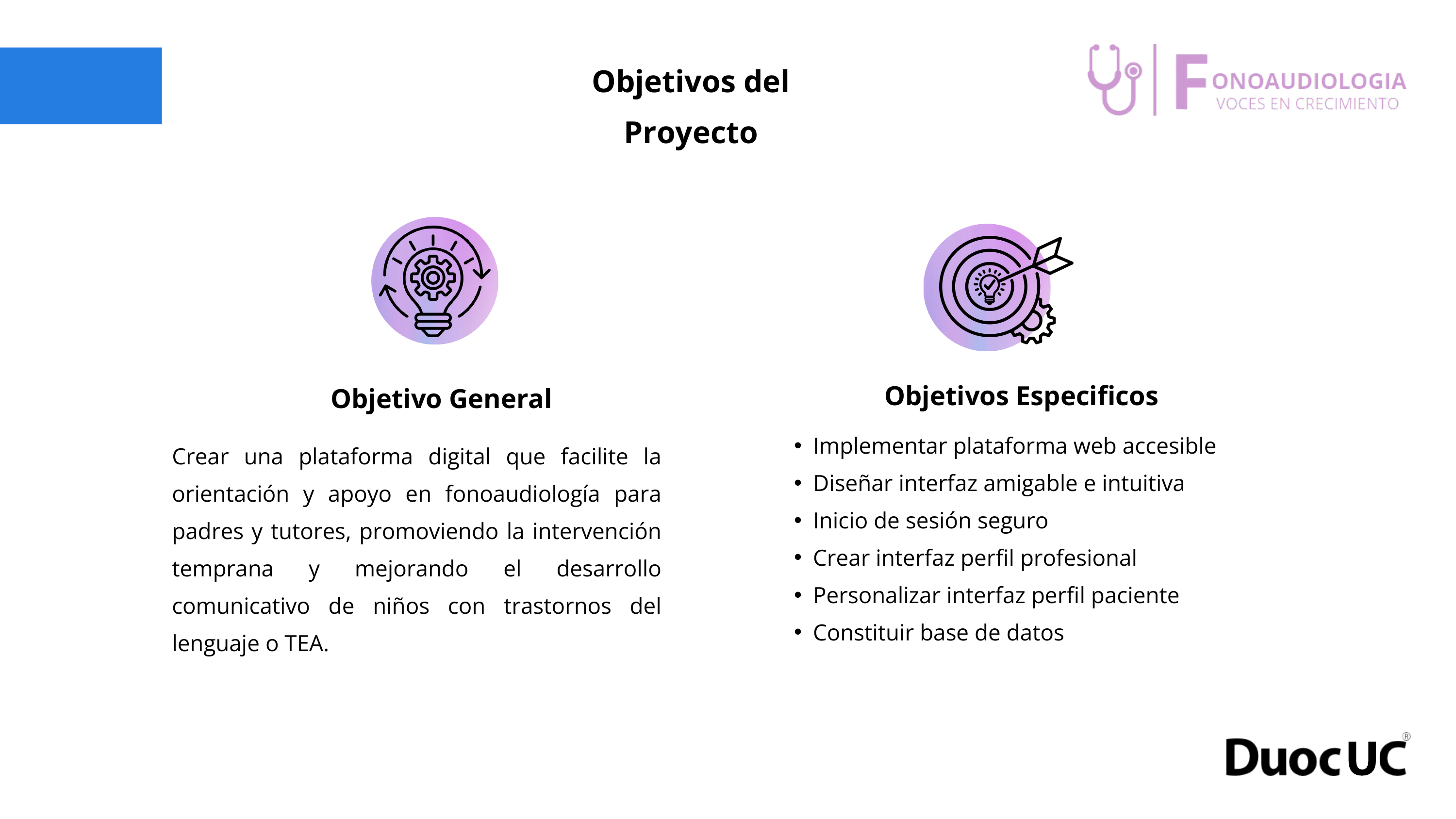

Objetivos del Proyecto

Objetivos Especificos
Objetivo General
Implementar plataforma web accesible
Diseñar interfaz amigable e intuitiva
Inicio de sesión seguro
Crear interfaz perfil profesional
Personalizar interfaz perfil paciente
Constituir base de datos
Crear una plataforma digital que facilite la orientación y apoyo en fonoaudiología para padres y tutores, promoviendo la intervención temprana y mejorando el desarrollo comunicativo de niños con trastornos del lenguaje o TEA.